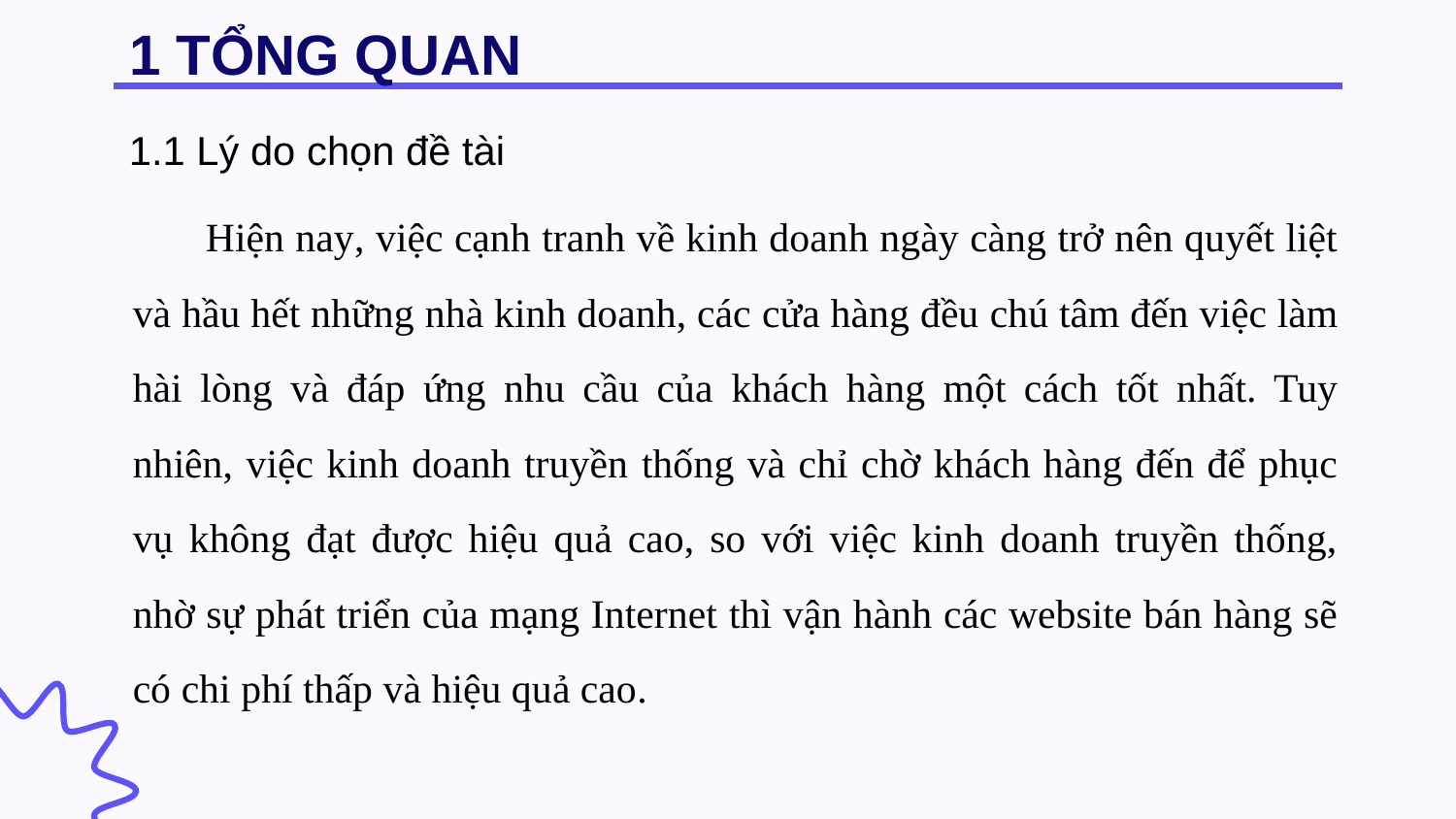

# 1 TỔNG QUAN
1.1 Lý do chọn đề tài
Hiện nay, việc cạnh tranh về kinh doanh ngày càng trở nên quyết liệt và hầu hết những nhà kinh doanh, các cửa hàng đều chú tâm đến việc làm hài lòng và đáp ứng nhu cầu của khách hàng một cách tốt nhất. Tuy nhiên, việc kinh doanh truyền thống và chỉ chờ khách hàng đến để phục vụ không đạt được hiệu quả cao, so với việc kinh doanh truyền thống, nhờ sự phát triển của mạng Internet thì vận hành các website bán hàng sẽ có chi phí thấp và hiệu quả cao.